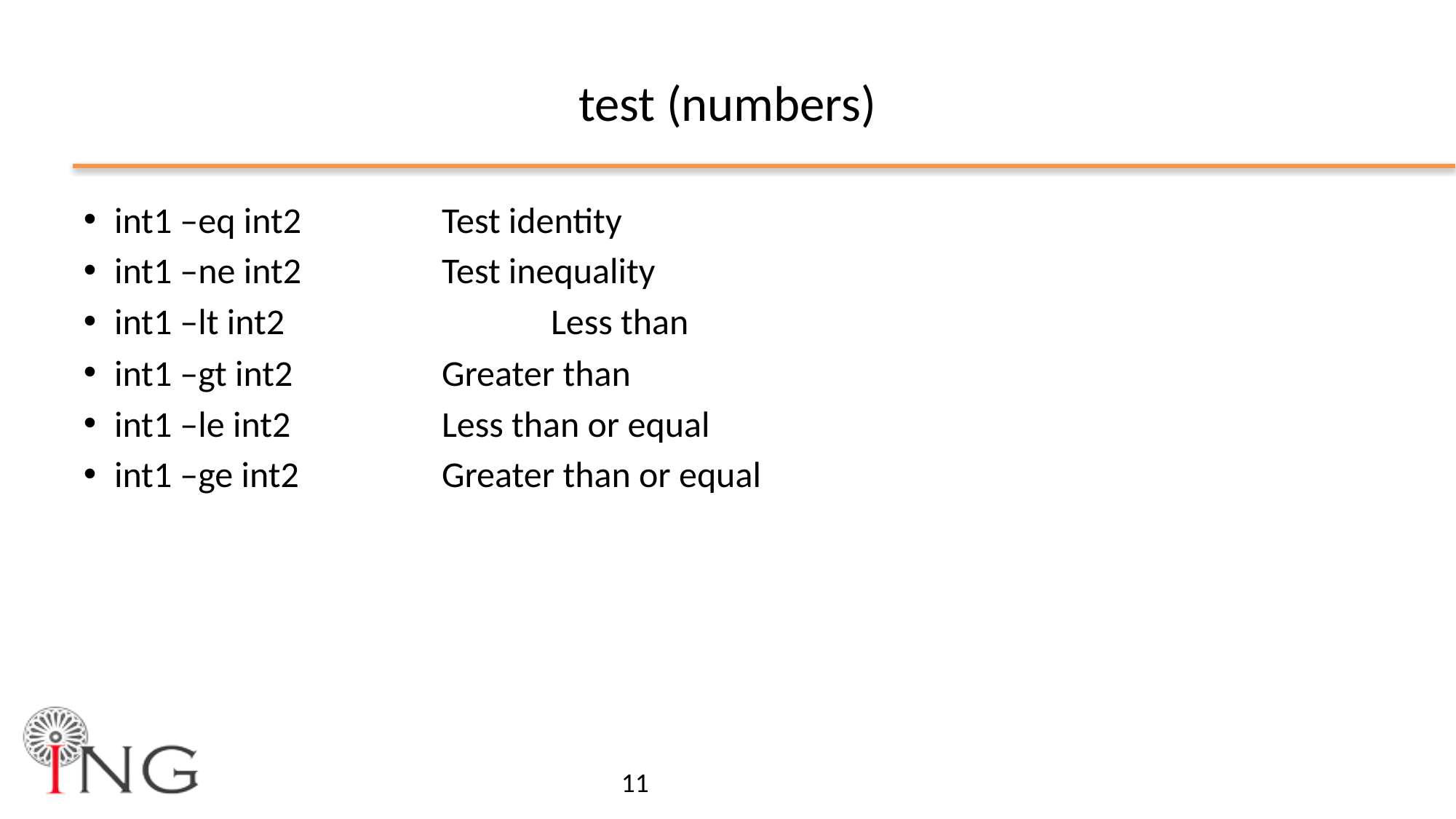

# test (numbers)
int1 –eq int2		Test identity
int1 –ne int2		Test inequality
int1 –lt int2			Less than
int1 –gt int2		Greater than
int1 –le int2		Less than or equal
int1 –ge int2		Greater than or equal

11